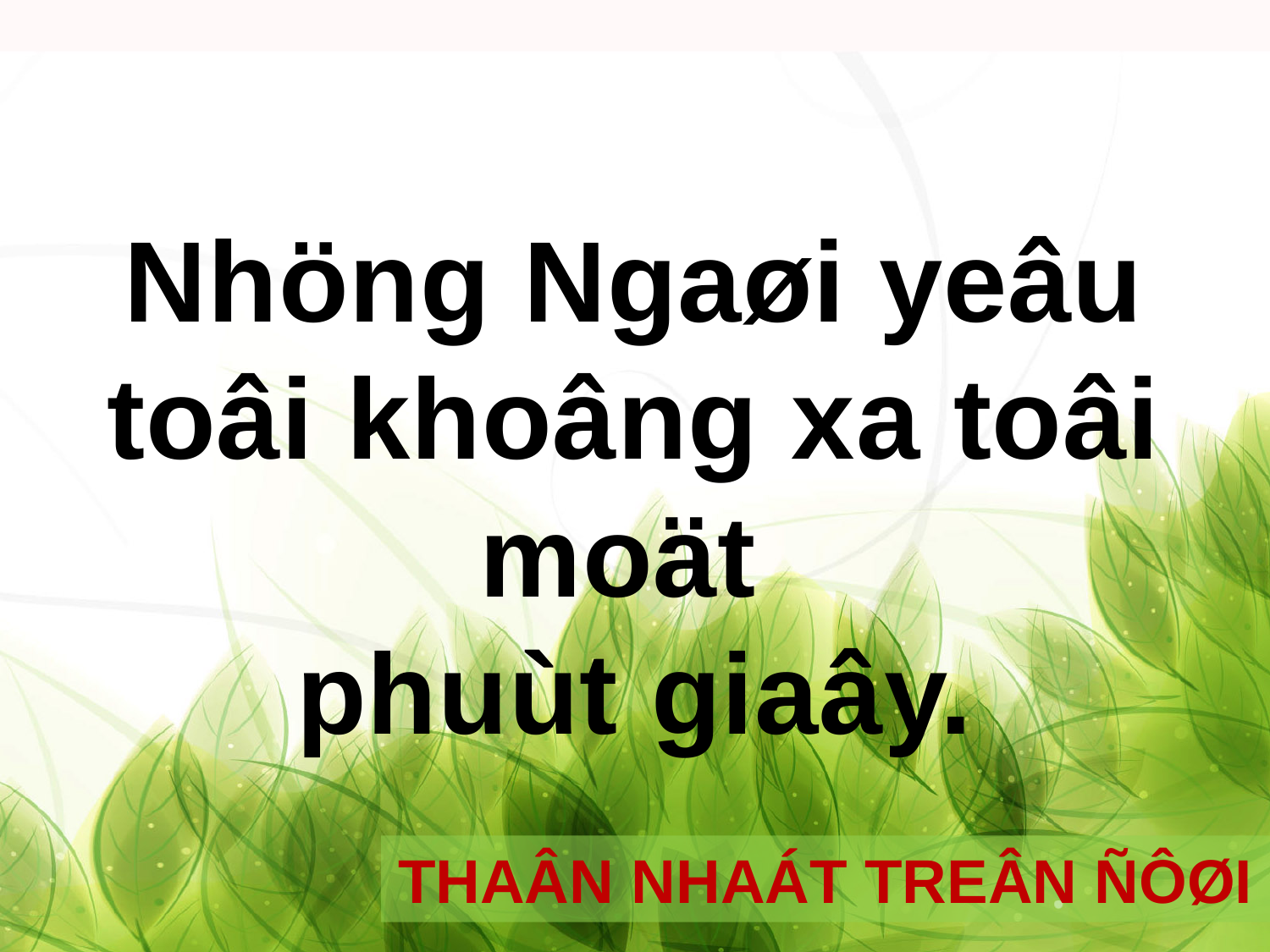

Nhöng Ngaøi yeâu toâi khoâng xa toâi moät
phuùt giaây.
THAÂN NHAÁT TREÂN ÑÔØI